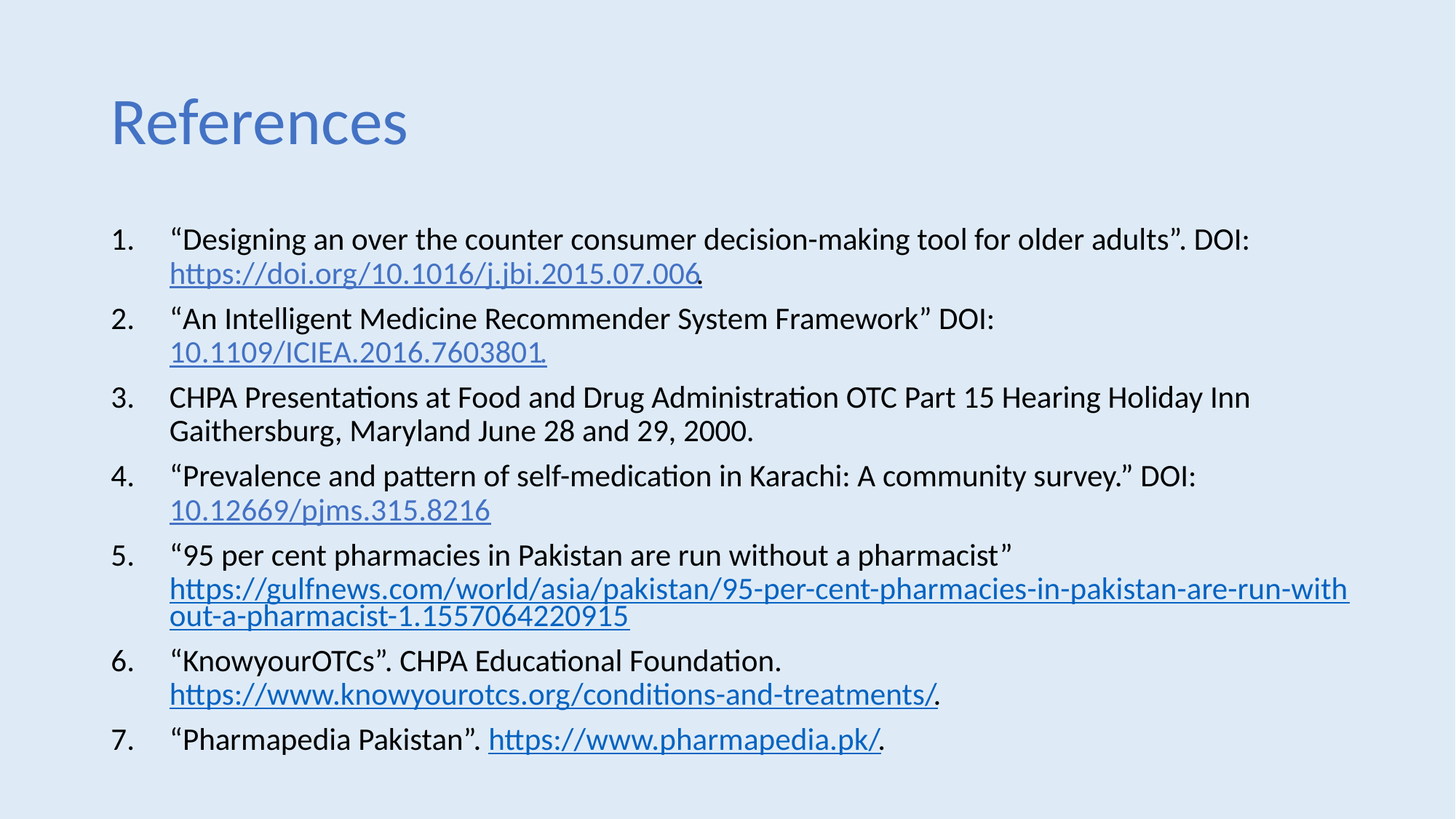

# References
“Designing an over the counter consumer decision-making tool for older adults”. DOI: https://doi.org/10.1016/j.jbi.2015.07.006.
“An Intelligent Medicine Recommender System Framework” DOI: 10.1109/ICIEA.2016.7603801.
CHPA Presentations at Food and Drug Administration OTC Part 15 Hearing Holiday Inn Gaithersburg, Maryland June 28 and 29, 2000.
“Prevalence and pattern of self-medication in Karachi: A community survey.” DOI: 10.12669/pjms.315.8216
“95 per cent pharmacies in Pakistan are run without a pharmacist” https://gulfnews.com/world/asia/pakistan/95-per-cent-pharmacies-in-pakistan-are-run-without-a-pharmacist-1.1557064220915
“KnowyourOTCs”. CHPA Educational Foundation. https://www.knowyourotcs.org/conditions-and-treatments/.
“Pharmapedia Pakistan”. https://www.pharmapedia.pk/.